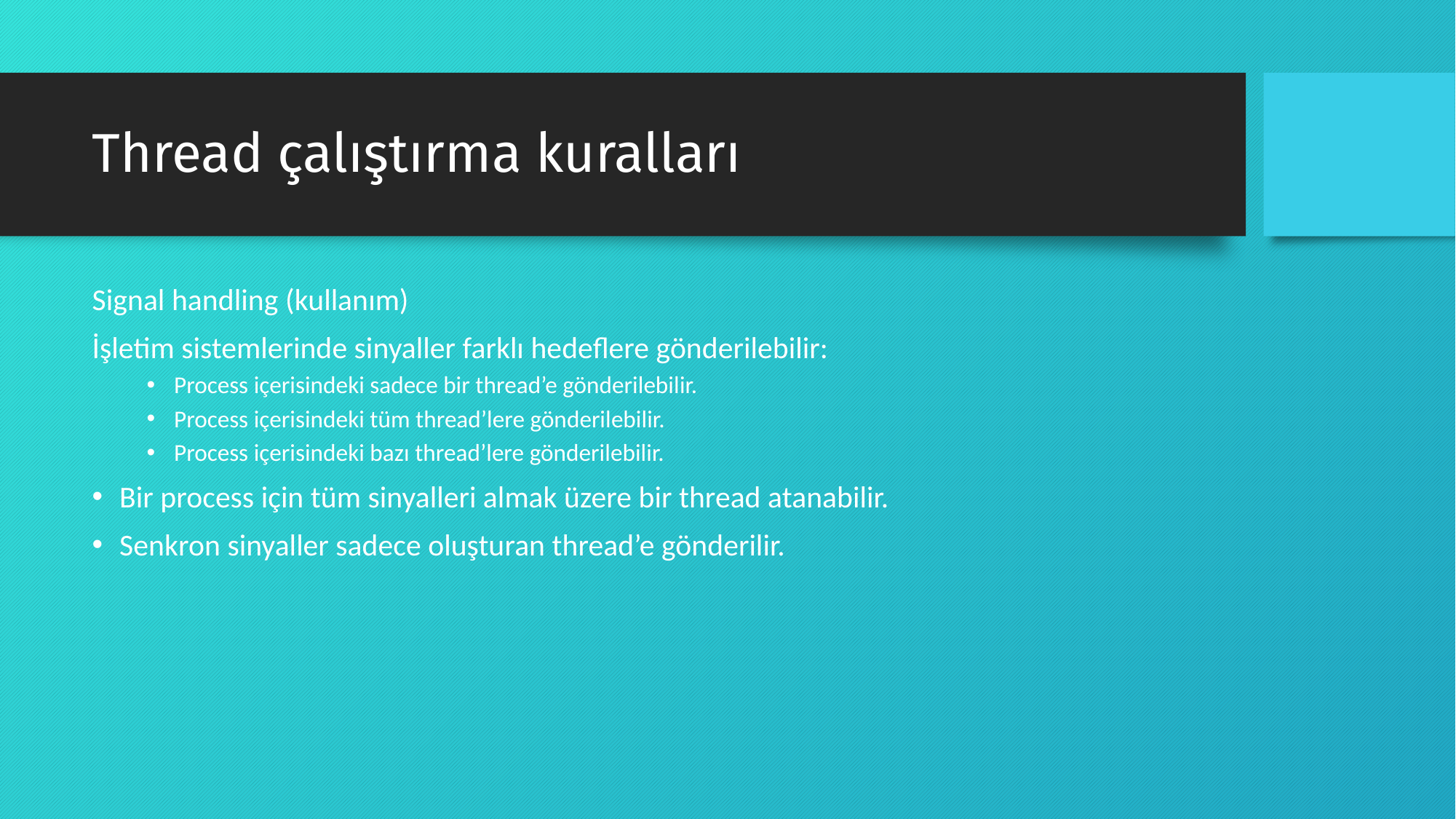

# Thread çalıştırma kuralları
Signal handling (kullanım)
İşletim sistemlerinde sinyaller farklı hedeflere gönderilebilir:
Process içerisindeki sadece bir thread’e gönderilebilir.
Process içerisindeki tüm thread’lere gönderilebilir.
Process içerisindeki bazı thread’lere gönderilebilir.
Bir process için tüm sinyalleri almak üzere bir thread atanabilir.
Senkron sinyaller sadece oluşturan thread’e gönderilir.